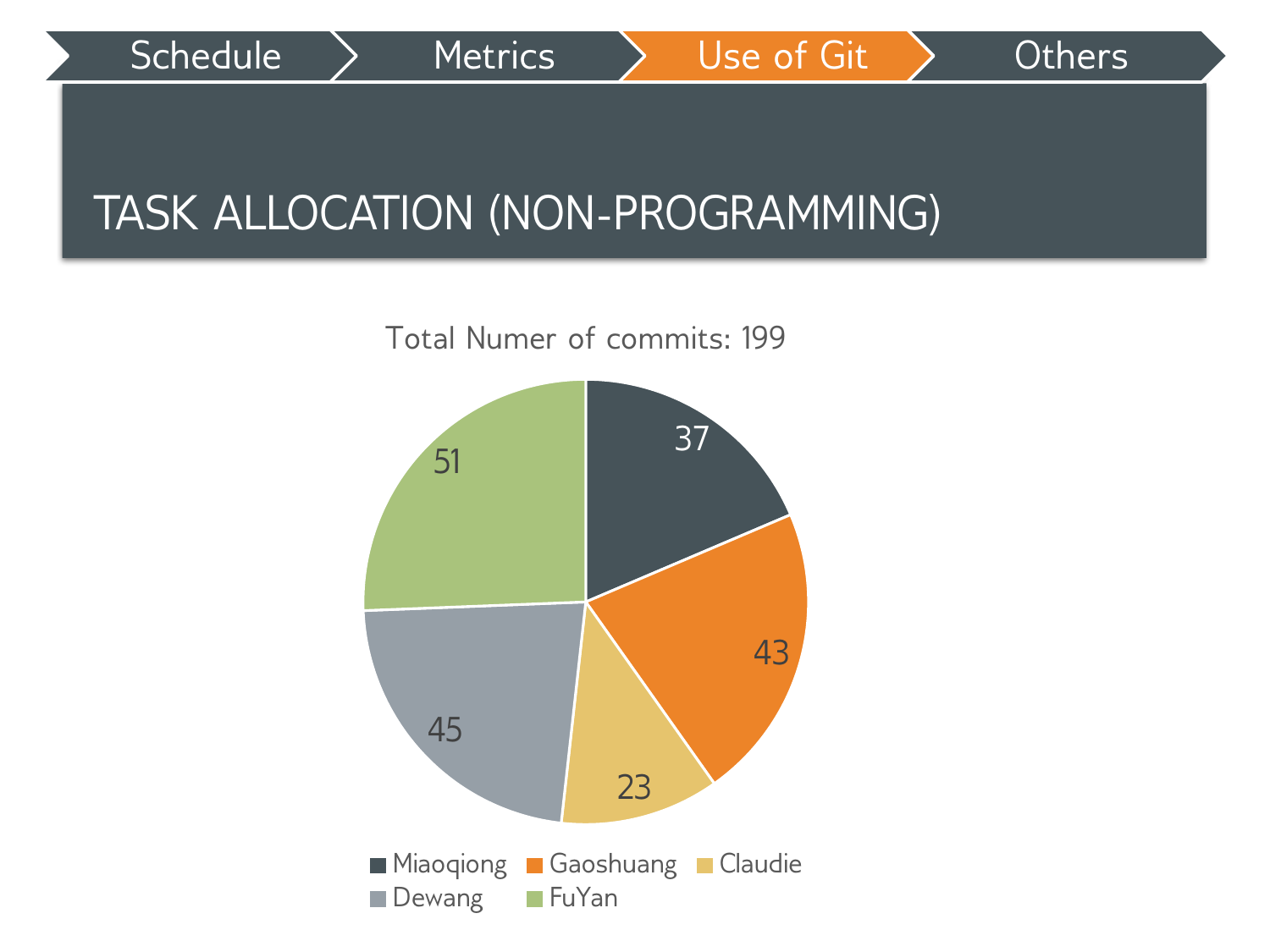

Schedule
Metrics
Use of Git
Others
# task allocation (Non-Programming)

### Chart: Total Numer of commits: 199

| Category | Total Numer of commits: 198 |
|---|---|
| Miaoqiong | 37.0 |
| Gaoshuang | 43.0 |
| Claudie | 23.0 |
| Dewang | 45.0 |
| FuYan | 51.0 |